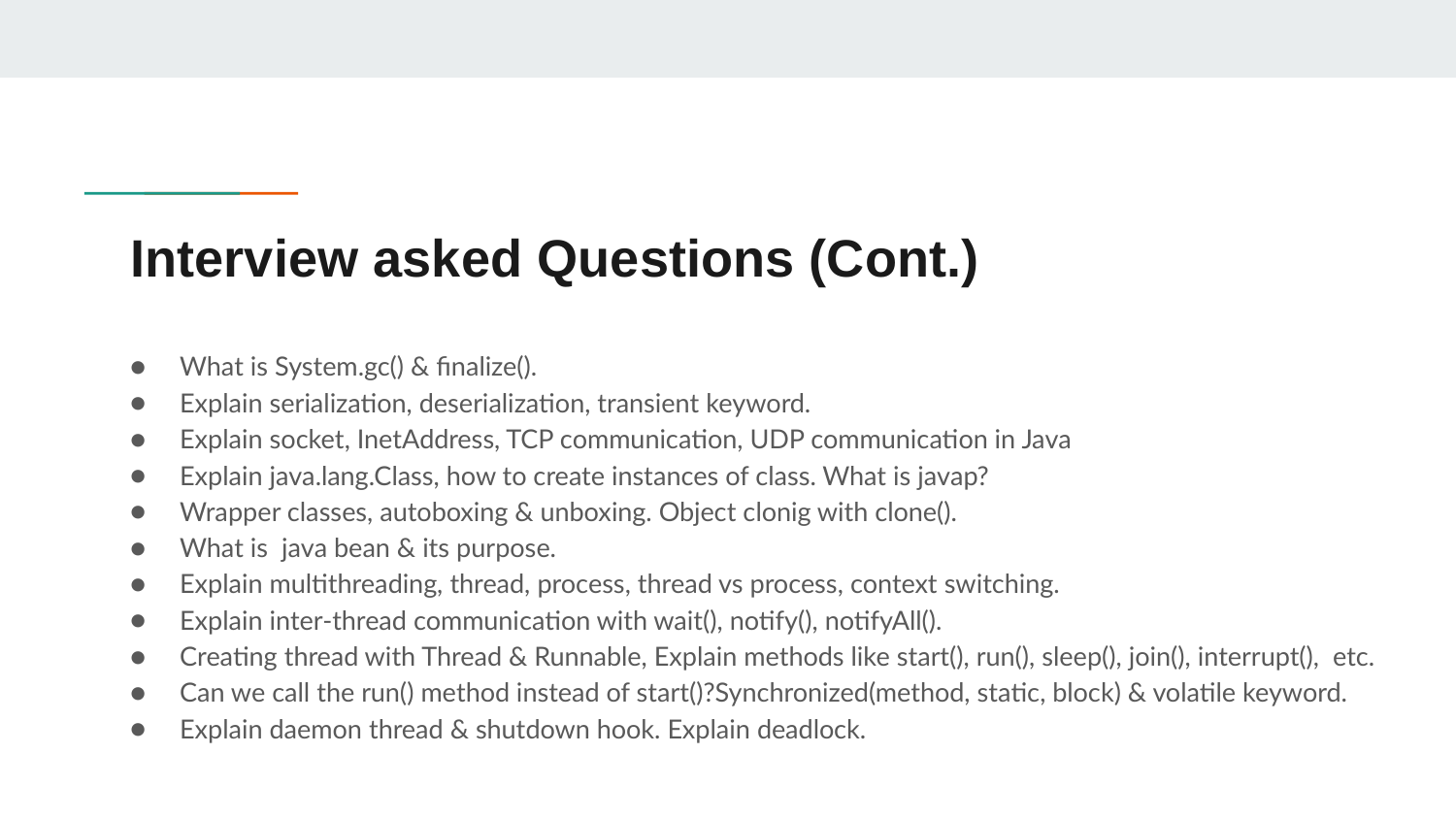

# Interview asked Questions (Cont.)
What is System.gc() & finalize().
Explain serialization, deserialization, transient keyword.
Explain socket, InetAddress, TCP communication, UDP communication in Java
Explain java.lang.Class, how to create instances of class. What is javap?
Wrapper classes, autoboxing & unboxing. Object clonig with clone().
What is  java bean & its purpose.
Explain multithreading, thread, process, thread vs process, context switching.
Explain inter-thread communication with wait(), notify(), notifyAll().
Creating thread with Thread & Runnable, Explain methods like start(), run(), sleep(), join(), interrupt(),  etc.
Can we call the run() method instead of start()?Synchronized(method, static, block) & volatile keyword.
Explain daemon thread & shutdown hook. Explain deadlock.